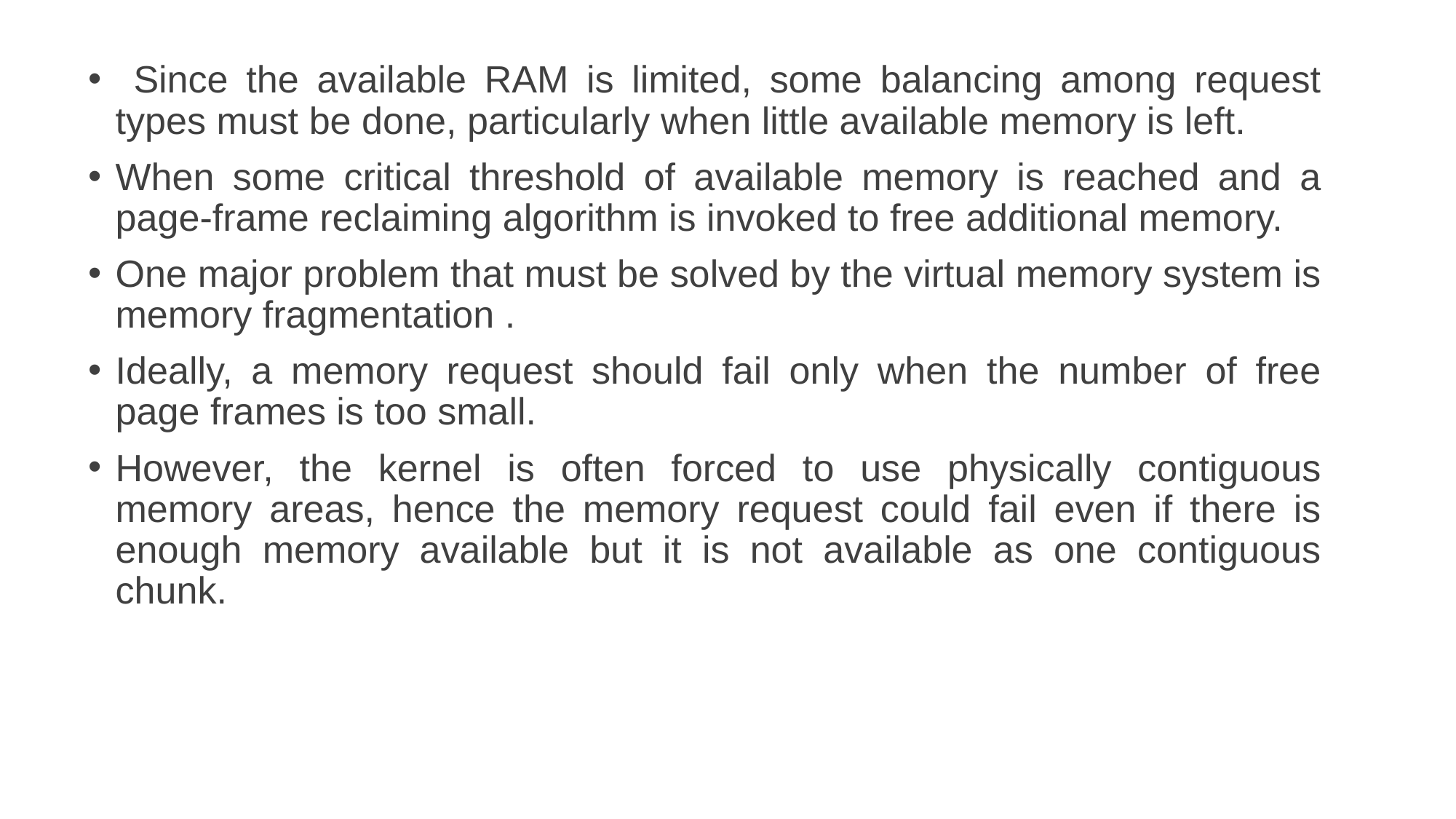

Since the available RAM is limited, some balancing among request types must be done, particularly when little available memory is left.
When some critical threshold of available memory is reached and a page-frame reclaiming algorithm is invoked to free additional memory.
One major problem that must be solved by the virtual memory system is memory fragmentation .
Ideally, a memory request should fail only when the number of free page frames is too small.
However, the kernel is often forced to use physically contiguous memory areas, hence the memory request could fail even if there is enough memory available but it is not available as one contiguous chunk.